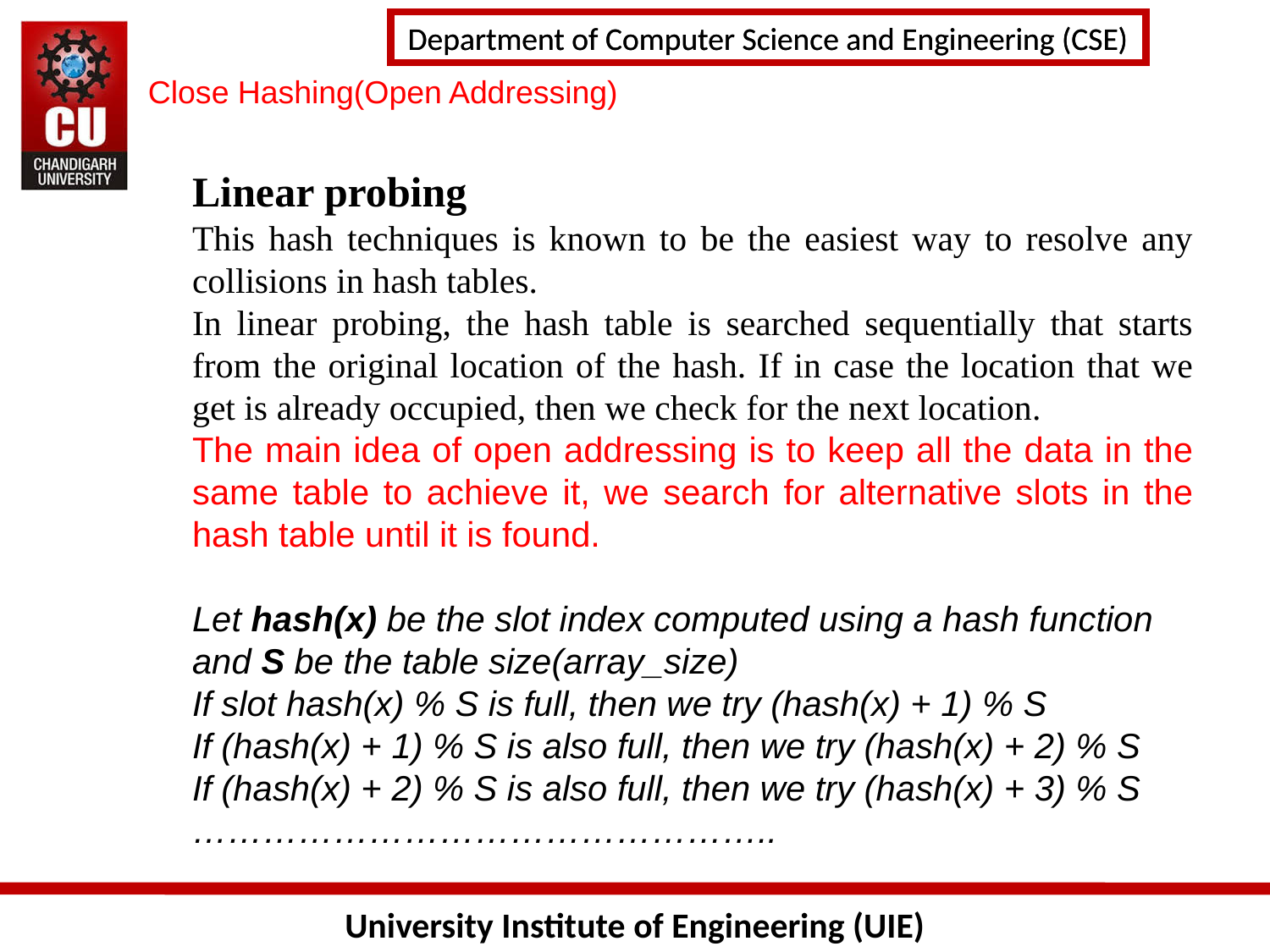

# Close Hashing(Open Addressing)
Linear probing
This hash techniques is known to be the easiest way to resolve any collisions in hash tables.
In linear probing, the hash table is searched sequentially that starts from the original location of the hash. If in case the location that we get is already occupied, then we check for the next location.
The main idea of open addressing is to keep all the data in the same table to achieve it, we search for alternative slots in the hash table until it is found.

Let hash(x) be the slot index computed using a hash function and S be the table size(array_size)
If slot hash(x) % S is full, then we try (hash(x) + 1) % S
If (hash(x) + 1) % S is also full, then we try (hash(x) + 2) % S
If (hash(x) + 2) % S is also full, then we try (hash(x) + 3) % S 
…………………………………………..